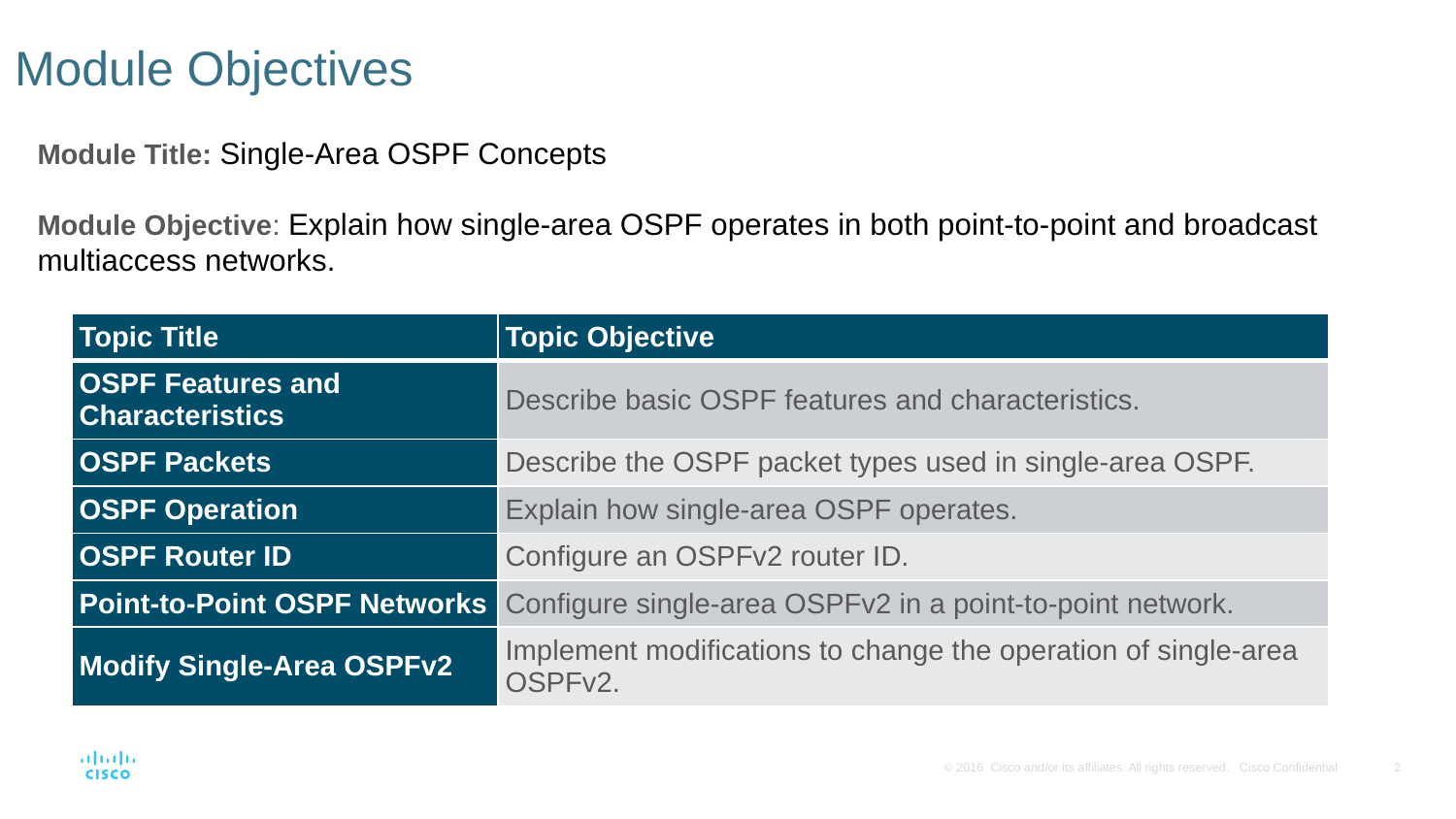

# Module Objectives
Module Title: Single-Area OSPF Concepts

Module Objective: Explain how single-area OSPF operates in both point-to-point and broadcast multiaccess networks.
| Topic Title | Topic Objective |
| --- | --- |
| OSPF Features and Characteristics | Describe basic OSPF features and characteristics. |
| OSPF Packets | Describe the OSPF packet types used in single-area OSPF. |
| OSPF Operation | Explain how single-area OSPF operates. |
| OSPF Router ID | Configure an OSPFv2 router ID. |
| Point-to-Point OSPF Networks | Configure single-area OSPFv2 in a point-to-point network. |
| Modify Single-Area OSPFv2 | Implement modifications to change the operation of single-area OSPFv2. |